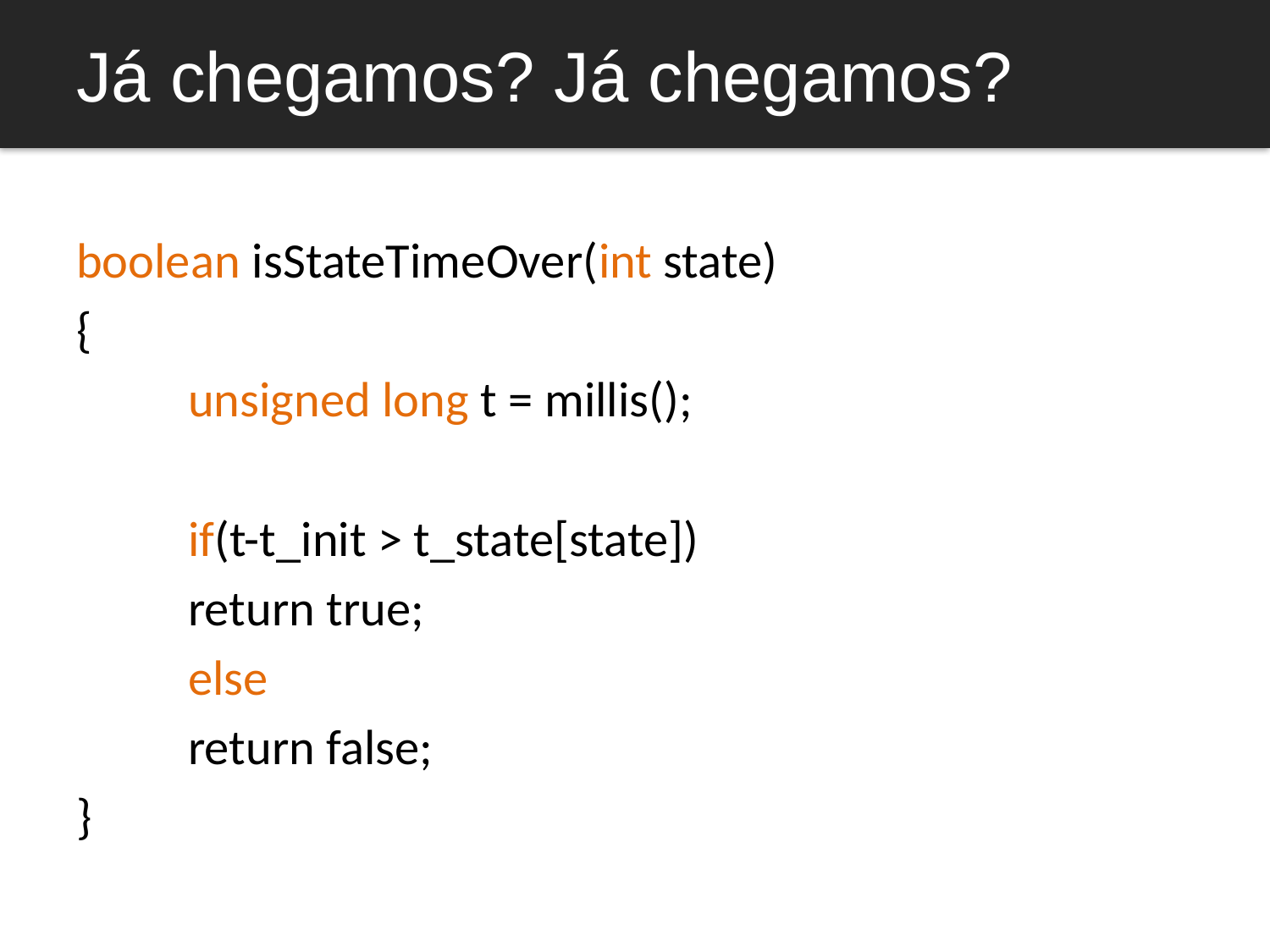

Já chegamos? Já chegamos?
boolean isStateTimeOver(int state)
{
	unsigned long t = millis();

	if(t-t_init > t_state[state])
		return true;
	else
		return false;
}